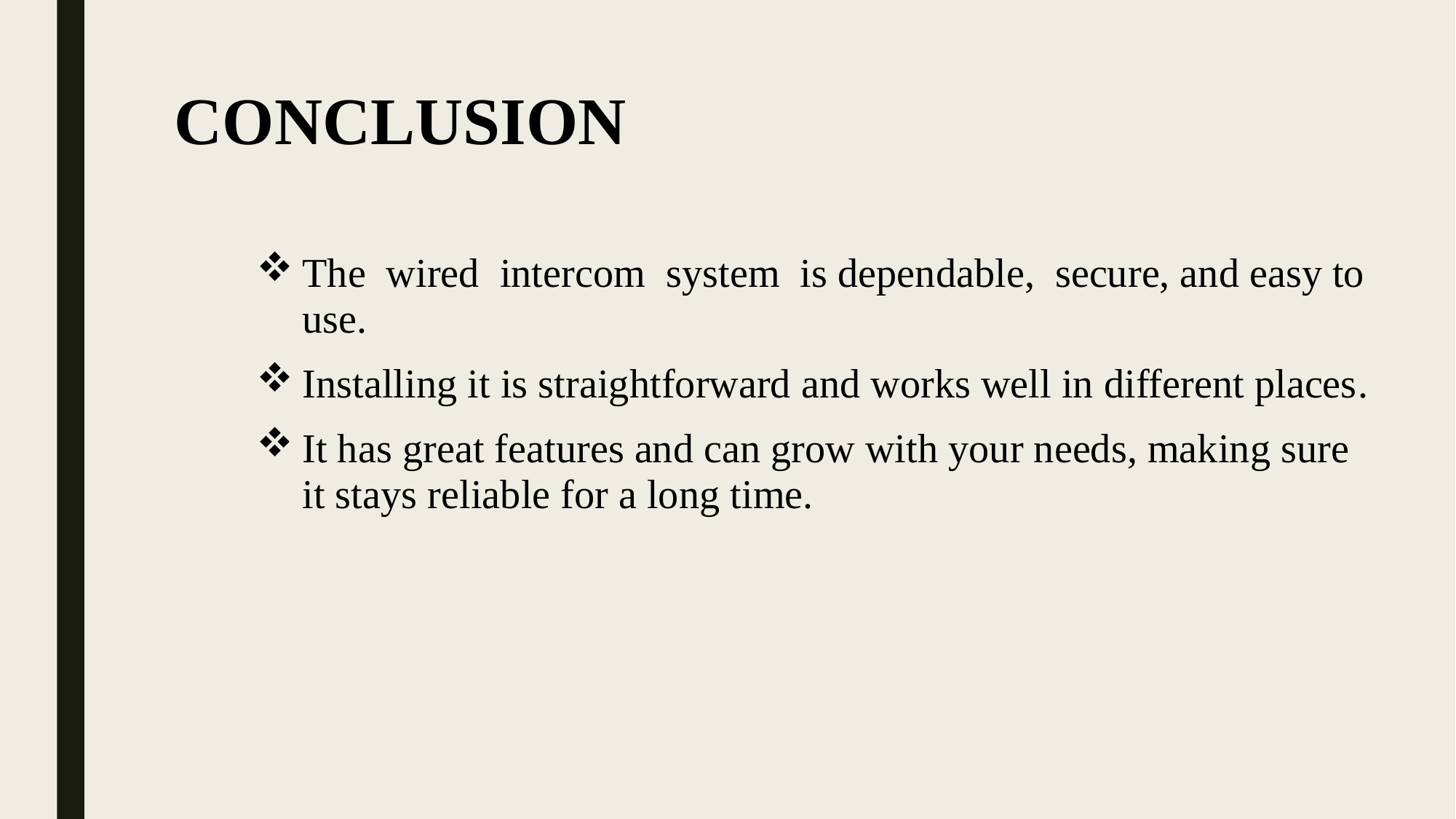

CONCLUSION
The  wired  intercom  system  is dependable,  secure, and easy to use.
Installing it is straightforward and works well in different places.
It has great features and can grow with your needs, making sure it stays reliable for a long time.